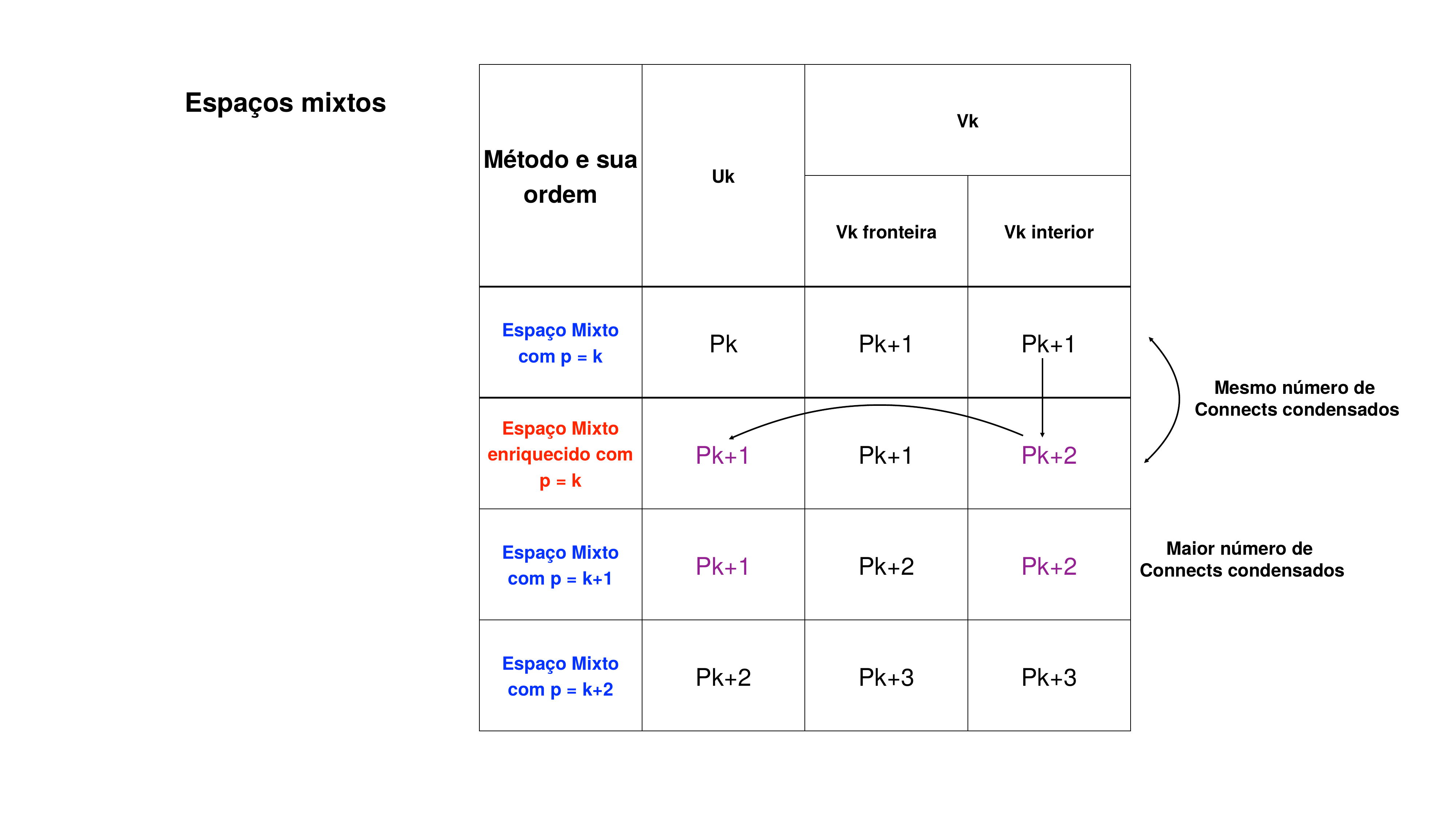

| Método e sua ordem | Uk | Vk |  |
| --- | --- | --- | --- |
|  |  | Vk fronteira | Vk interior |
| Espaço Mixto com p = k | Pk | Pk+1 | Pk+1 |
| Espaço Mixto enriquecido com p = k | Pk+1 | Pk+1 | Pk+2 |
| Espaço Mixto com p = k+1 | Pk+1 | Pk+2 | Pk+2 |
| Espaço Mixto com p = k+2 | Pk+2 | Pk+3 | Pk+3 |
Espaços mixtos

Mesmo número de
Connects condensados

Maior número de
Connects condensados